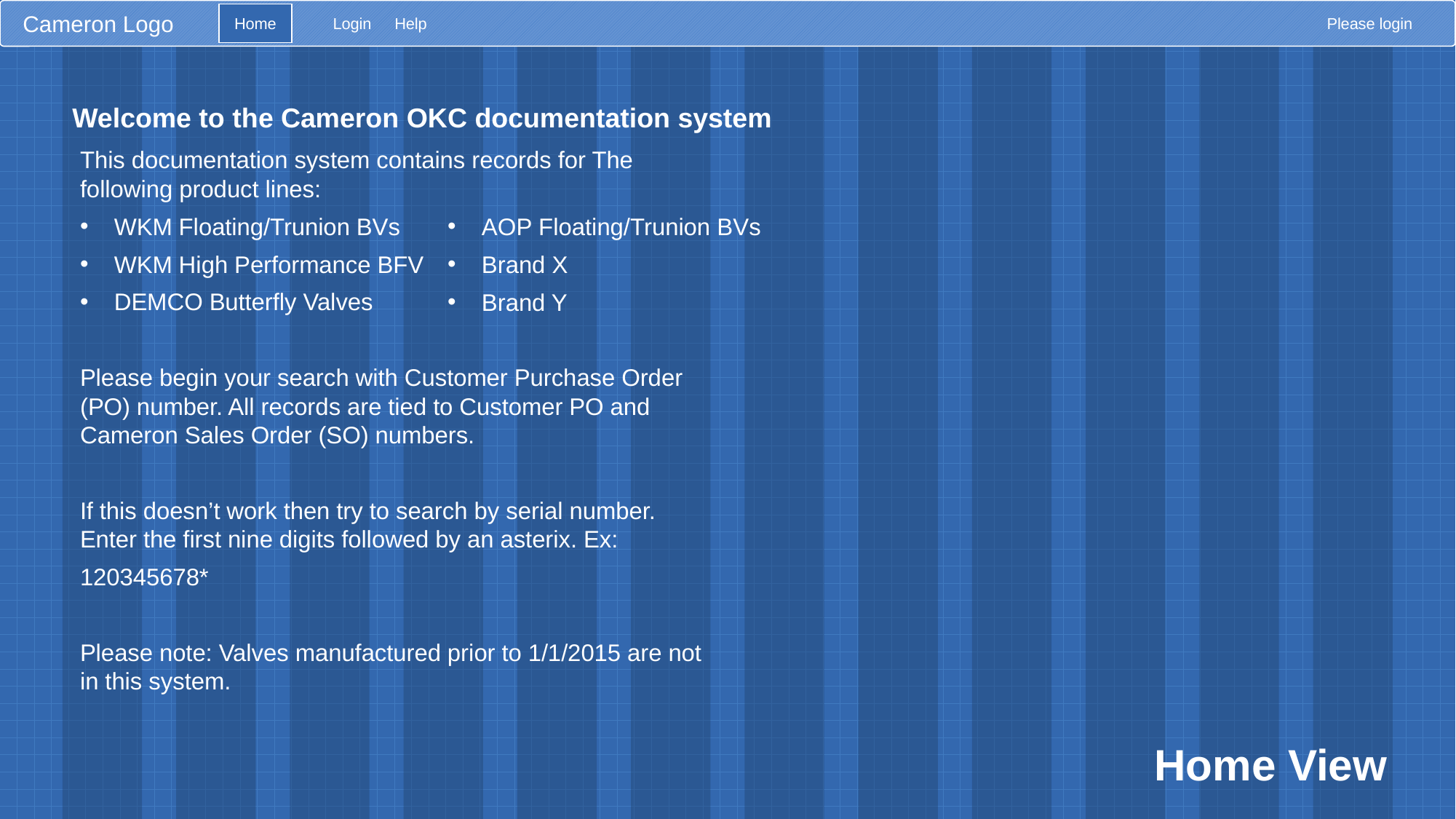

Cameron Logo
Home
Login
Help
Please login
Welcome to the Cameron OKC documentation system
This documentation system contains records for The following product lines:
WKM Floating/Trunion BVs
WKM High Performance BFV
DEMCO Butterfly Valves

Please begin your search with Customer Purchase Order (PO) number. All records are tied to Customer PO and Cameron Sales Order (SO) numbers.

If this doesn’t work then try to search by serial number. Enter the first nine digits followed by an asterix. Ex:
120345678*

Please note: Valves manufactured prior to 1/1/2015 are not in this system.
AOP Floating/Trunion BVs
Brand X
Brand Y
Home View